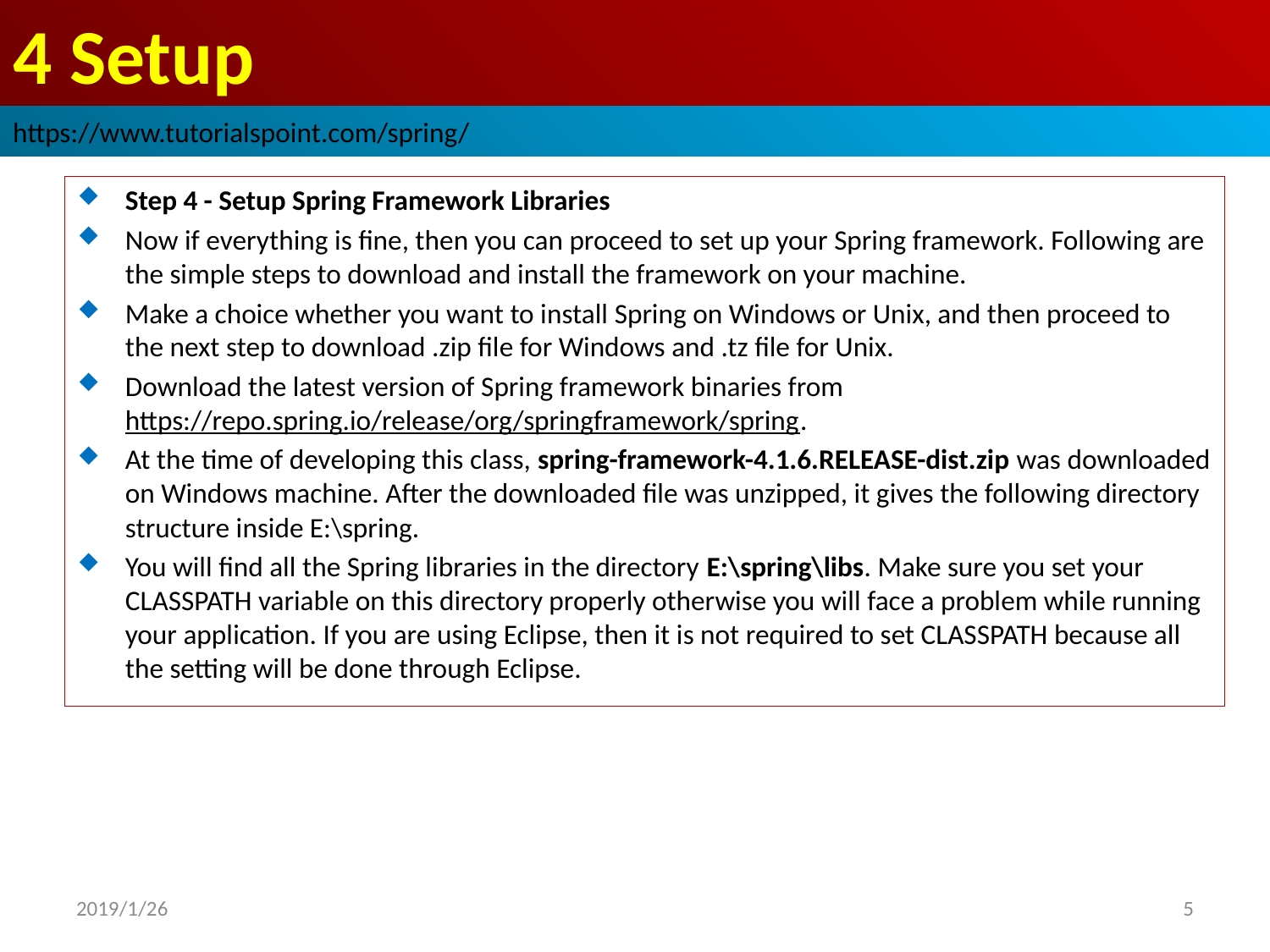

# 4 Setup
https://www.tutorialspoint.com/spring/
Step 4 - Setup Spring Framework Libraries
Now if everything is fine, then you can proceed to set up your Spring framework. Following are the simple steps to download and install the framework on your machine.
Make a choice whether you want to install Spring on Windows or Unix, and then proceed to the next step to download .zip file for Windows and .tz file for Unix.
Download the latest version of Spring framework binaries from https://repo.spring.io/release/org/springframework/spring.
At the time of developing this class, spring-framework-4.1.6.RELEASE-dist.zip was downloaded on Windows machine. After the downloaded file was unzipped, it gives the following directory structure inside E:\spring.
You will find all the Spring libraries in the directory E:\spring\libs. Make sure you set your CLASSPATH variable on this directory properly otherwise you will face a problem while running your application. If you are using Eclipse, then it is not required to set CLASSPATH because all the setting will be done through Eclipse.
2019/1/26
5